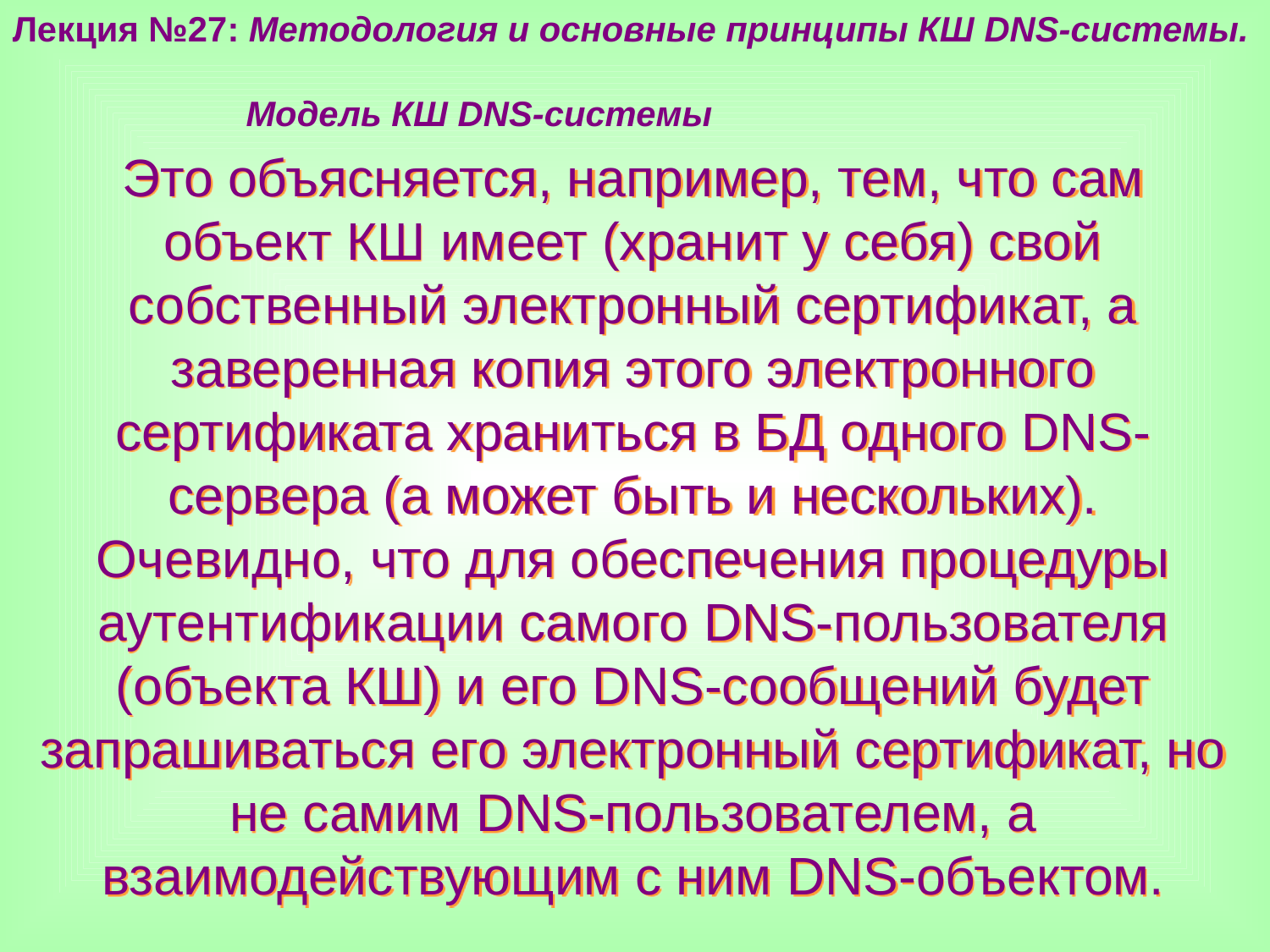

Лекция №27: Методология и основные принципы КШ DNS-системы.
                        Модель КШ DNS-системы
Это объясняется, например, тем, что сам объект КШ имеет (хранит у себя) свой собственный электронный сертификат, а заверенная копия этого электронного сертификата храниться в БД одного DNS-сервера (а может быть и нескольких). Очевидно, что для обеспечения процедуры аутентификации самого DNS-пользователя (объекта КШ) и его DNS-сообщений будет запрашиваться его электронный сертификат, но не самим DNS-пользователем, а взаимодействующим с ним DNS-объектом.